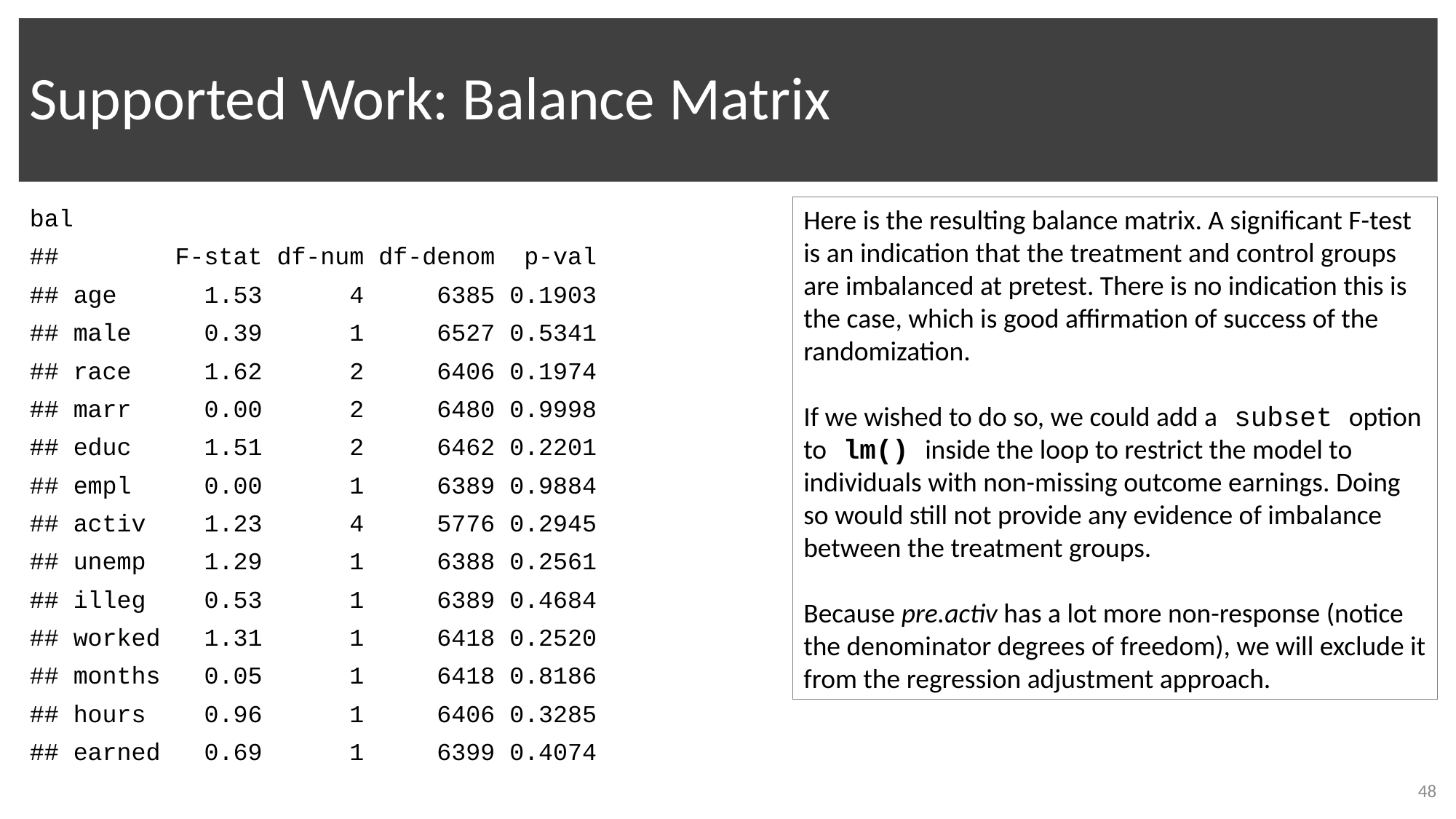

# Supported Work: Balance Matrix
bal
##        F-stat df-num df-denom  p-val
## age      1.53      4     6385 0.1903
## male     0.39      1     6527 0.5341
## race     1.62      2     6406 0.1974
## marr     0.00      2     6480 0.9998
## educ     1.51      2     6462 0.2201
## empl     0.00      1     6389 0.9884
## activ    1.23      4     5776 0.2945
## unemp    1.29      1     6388 0.2561
## illeg    0.53      1     6389 0.4684
## worked   1.31      1     6418 0.2520
## months   0.05      1     6418 0.8186
## hours    0.96      1     6406 0.3285
## earned   0.69      1     6399 0.4074
Here is the resulting balance matrix. A significant F-test is an indication that the treatment and control groups are imbalanced at pretest. There is no indication this is the case, which is good affirmation of success of the randomization.

If we wished to do so, we could add a subset option to lm() inside the loop to restrict the model to individuals with non-missing outcome earnings. Doing so would still not provide any evidence of imbalance between the treatment groups.

Because pre.activ has a lot more non-response (notice the denominator degrees of freedom), we will exclude it from the regression adjustment approach.
48